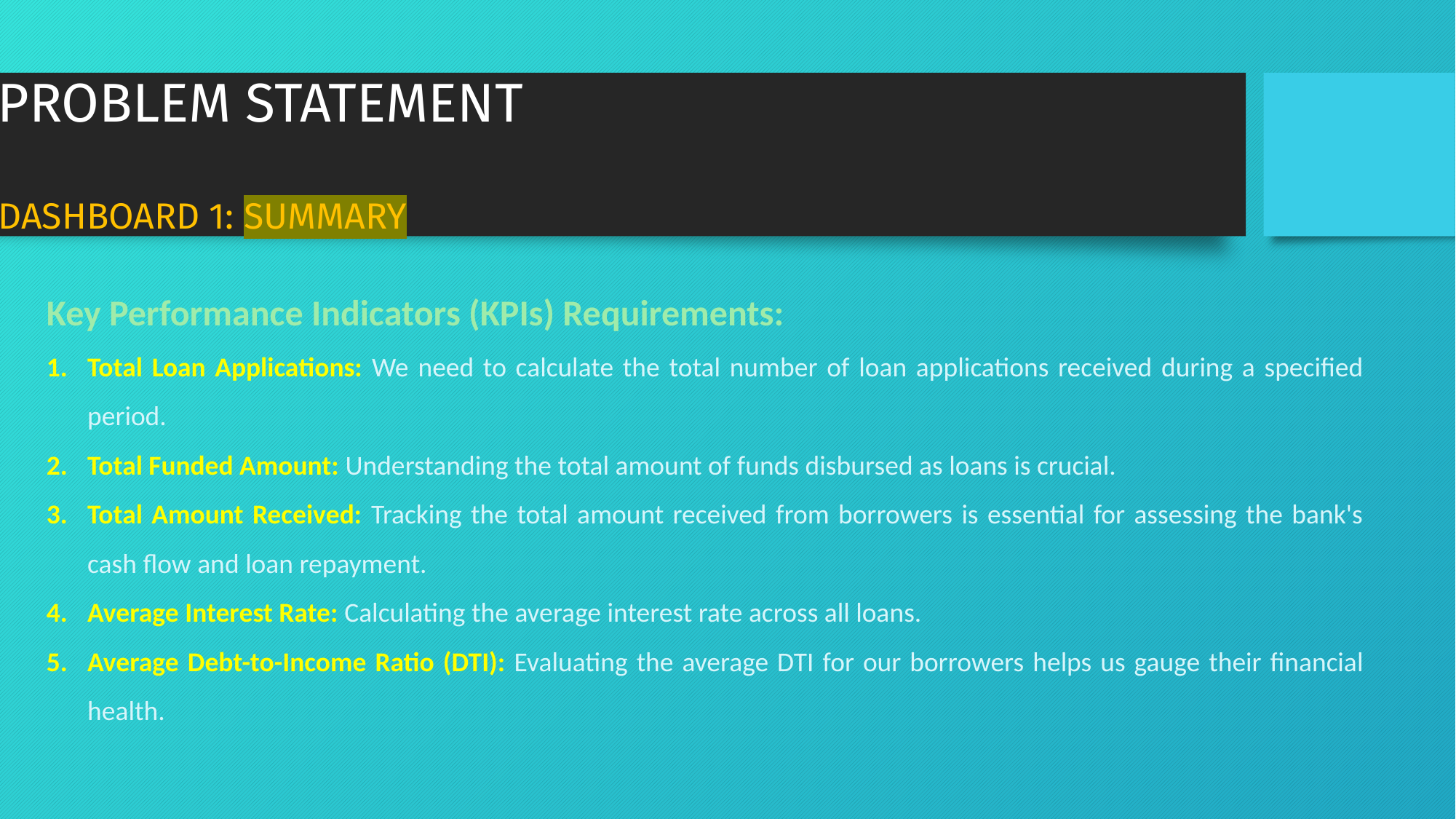

# PROBLEM STATEMENT
  DASHBOARD 1: SUMMARY
Key Performance Indicators (KPIs) Requirements:
Total Loan Applications: We need to calculate the total number of loan applications received during a specified period.
Total Funded Amount: Understanding the total amount of funds disbursed as loans is crucial.
Total Amount Received: Tracking the total amount received from borrowers is essential for assessing the bank's cash flow and loan repayment.
Average Interest Rate: Calculating the average interest rate across all loans.
Average Debt-to-Income Ratio (DTI): Evaluating the average DTI for our borrowers helps us gauge their financial health.